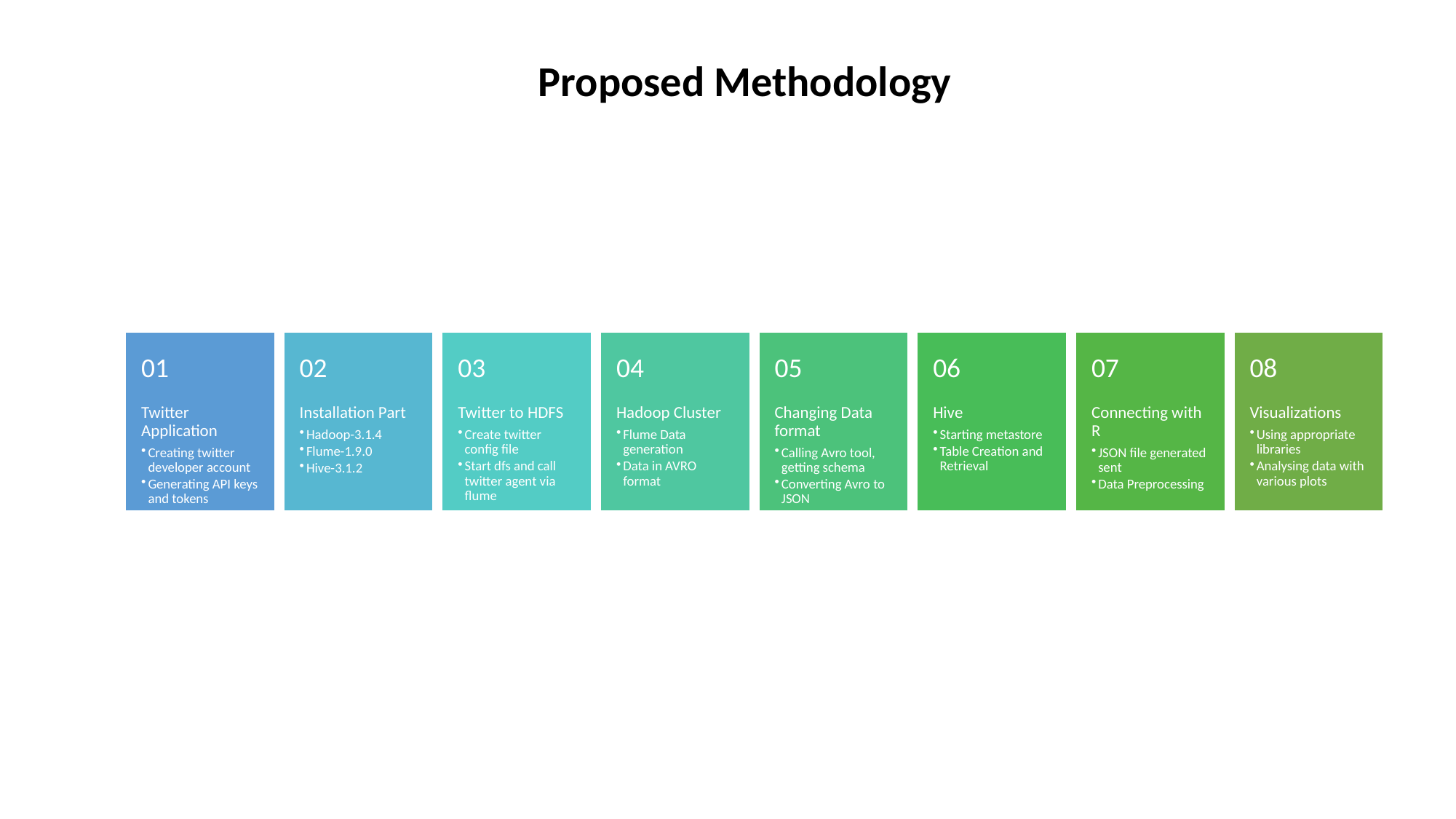

Proposed Methodology
Twitter Application
Creating twitter developer account
Generating API keys and tokens
01
Installation Part
Hadoop-3.1.4
Flume-1.9.0
Hive-3.1.2
02
Twitter to HDFS
Create twitter config file
Start dfs and call twitter agent via flume
03
Hadoop Cluster
Flume Data generation
Data in AVRO format
04
Changing Data format
Calling Avro tool, getting schema
Converting Avro to JSON
05
Hive
Starting metastore
Table Creation and Retrieval
06
Connecting with R
JSON file generated sent
Data Preprocessing
07
Visualizations
Using appropriate libraries
Analysing data with various plots
08